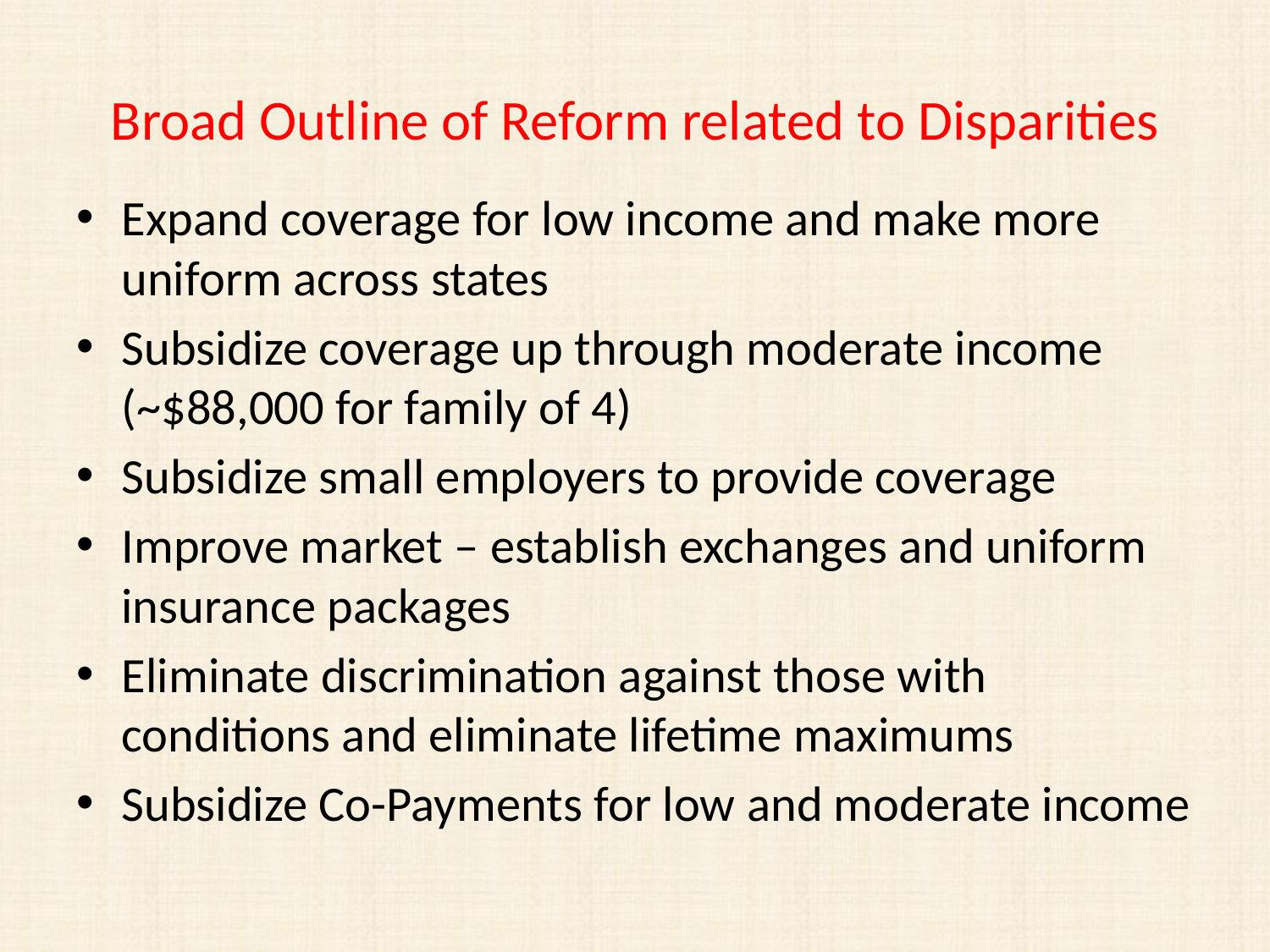

# Broad Outline of Reform related to Disparities
Expand coverage for low income and make more uniform across states
Subsidize coverage up through moderate income (~$88,000 for family of 4)
Subsidize small employers to provide coverage
Improve market – establish exchanges and uniform insurance packages
Eliminate discrimination against those with conditions and eliminate lifetime maximums
Subsidize Co-Payments for low and moderate income